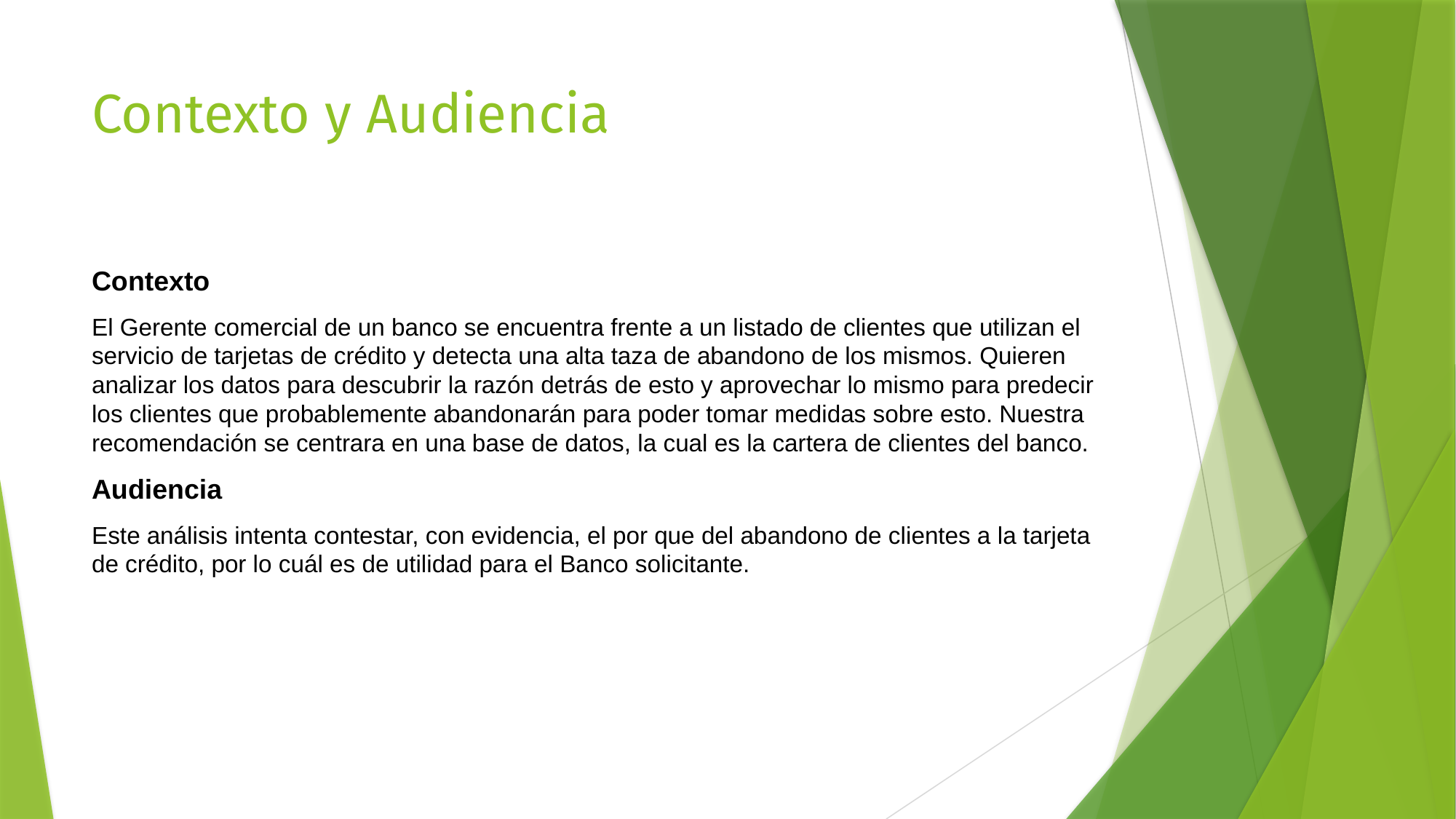

# Contexto y Audiencia
Contexto
El Gerente comercial de un banco se encuentra frente a un listado de clientes que utilizan el servicio de tarjetas de crédito y detecta una alta taza de abandono de los mismos. Quieren analizar los datos para descubrir la razón detrás de esto y aprovechar lo mismo para predecir los clientes que probablemente abandonarán para poder tomar medidas sobre esto. Nuestra recomendación se centrara en una base de datos, la cual es la cartera de clientes del banco.
Audiencia
Este análisis intenta contestar, con evidencia, el por que del abandono de clientes a la tarjeta de crédito, por lo cuál es de utilidad para el Banco solicitante.